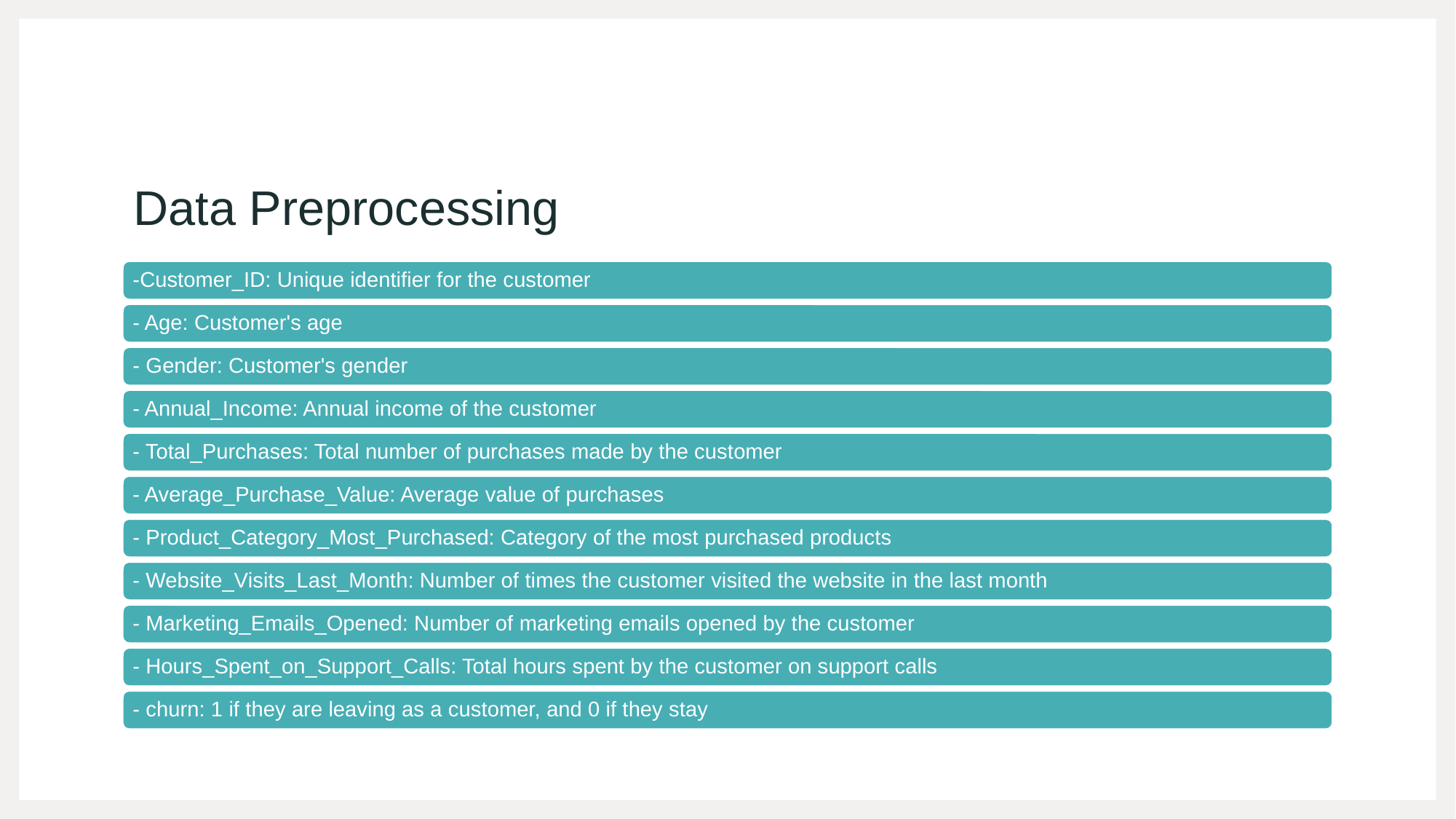

# Data Preprocessing
-Customer_ID: Unique identifier for the customer
- Age: Customer's age
- Gender: Customer's gender
- Annual_Income: Annual income of the customer
- Total_Purchases: Total number of purchases made by the customer
- Average_Purchase_Value: Average value of purchases
- Product_Category_Most_Purchased: Category of the most purchased products
- Website_Visits_Last_Month: Number of times the customer visited the website in the last month
- Marketing_Emails_Opened: Number of marketing emails opened by the customer
- Hours_Spent_on_Support_Calls: Total hours spent by the customer on support calls
- churn: 1 if they are leaving as a customer, and 0 if they stay